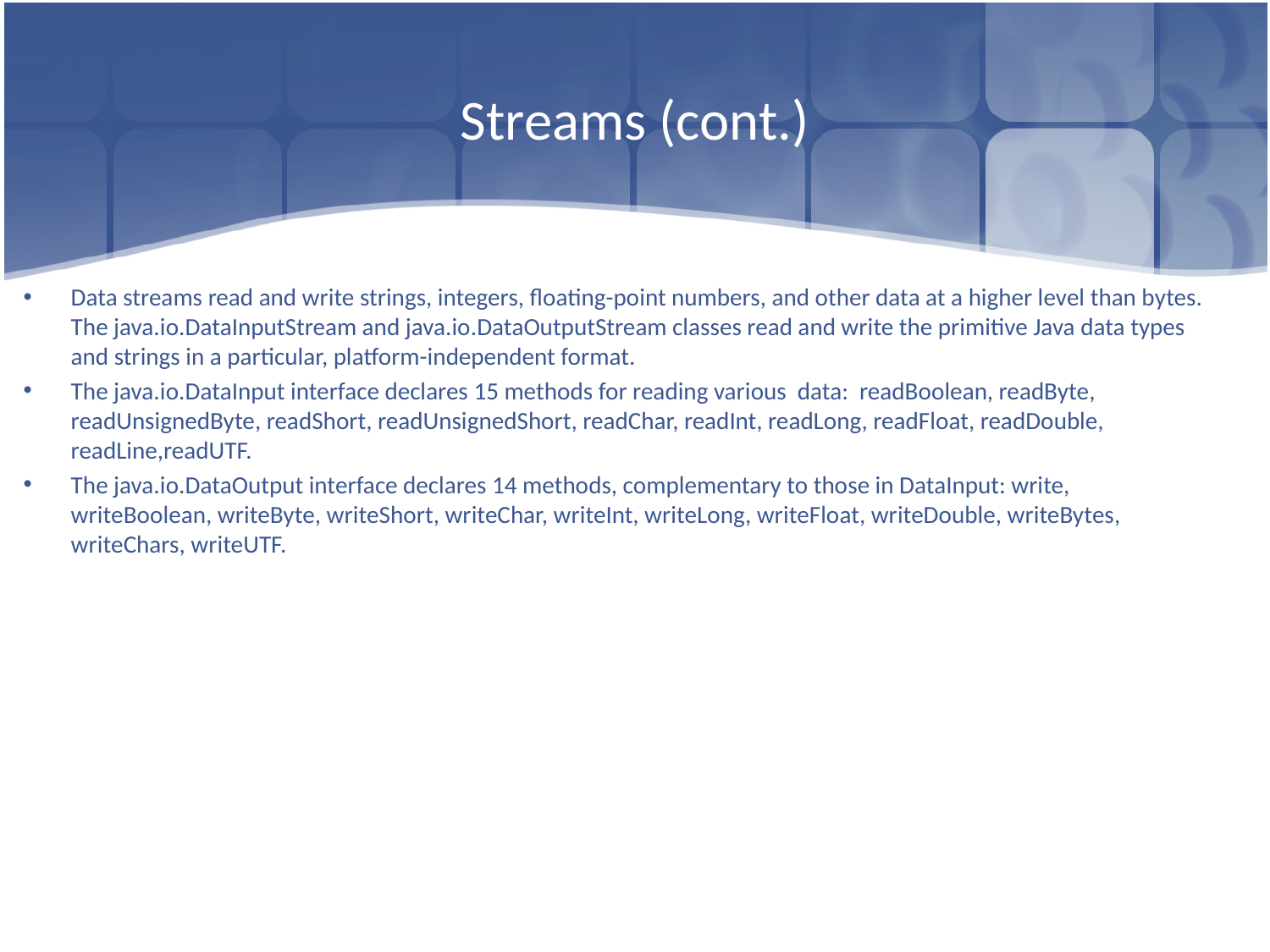

# Streams (cont.)
Data streams read and write strings, integers, floating-point numbers, and other data at a higher level than bytes. The java.io.DataInputStream and java.io.DataOutputStream classes read and write the primitive Java data types and strings in a particular, platform-independent format.
The java.io.DataInput interface declares 15 methods for reading various  data:  readBoolean, readByte, readUnsignedByte, readShort, readUnsignedShort, readChar, readInt, readLong, readFloat, readDouble, readLine,readUTF.
The java.io.DataOutput interface declares 14 methods, complementary to those in DataInput: write, writeBoolean, writeByte, writeShort, writeChar, writeInt, writeLong, writeFloat, writeDouble, writeBytes, writeChars, writeUTF.